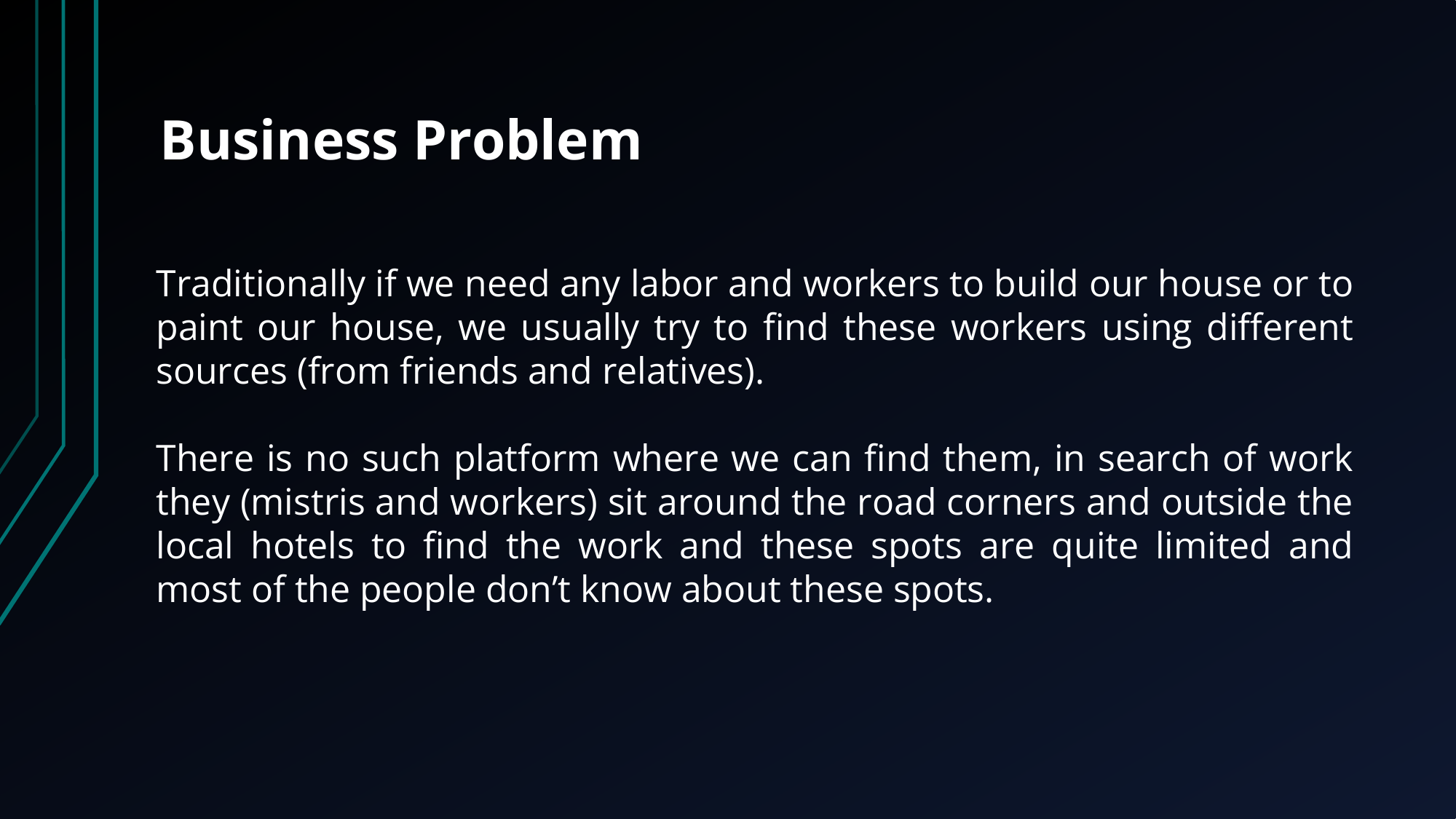

# Business Problem
Traditionally if we need any labor and workers to build our house or to paint our house, we usually try to find these workers using different sources (from friends and relatives).

There is no such platform where we can find them, in search of work they (mistris and workers) sit around the road corners and outside the local hotels to find the work and these spots are quite limited and most of the people don’t know about these spots.